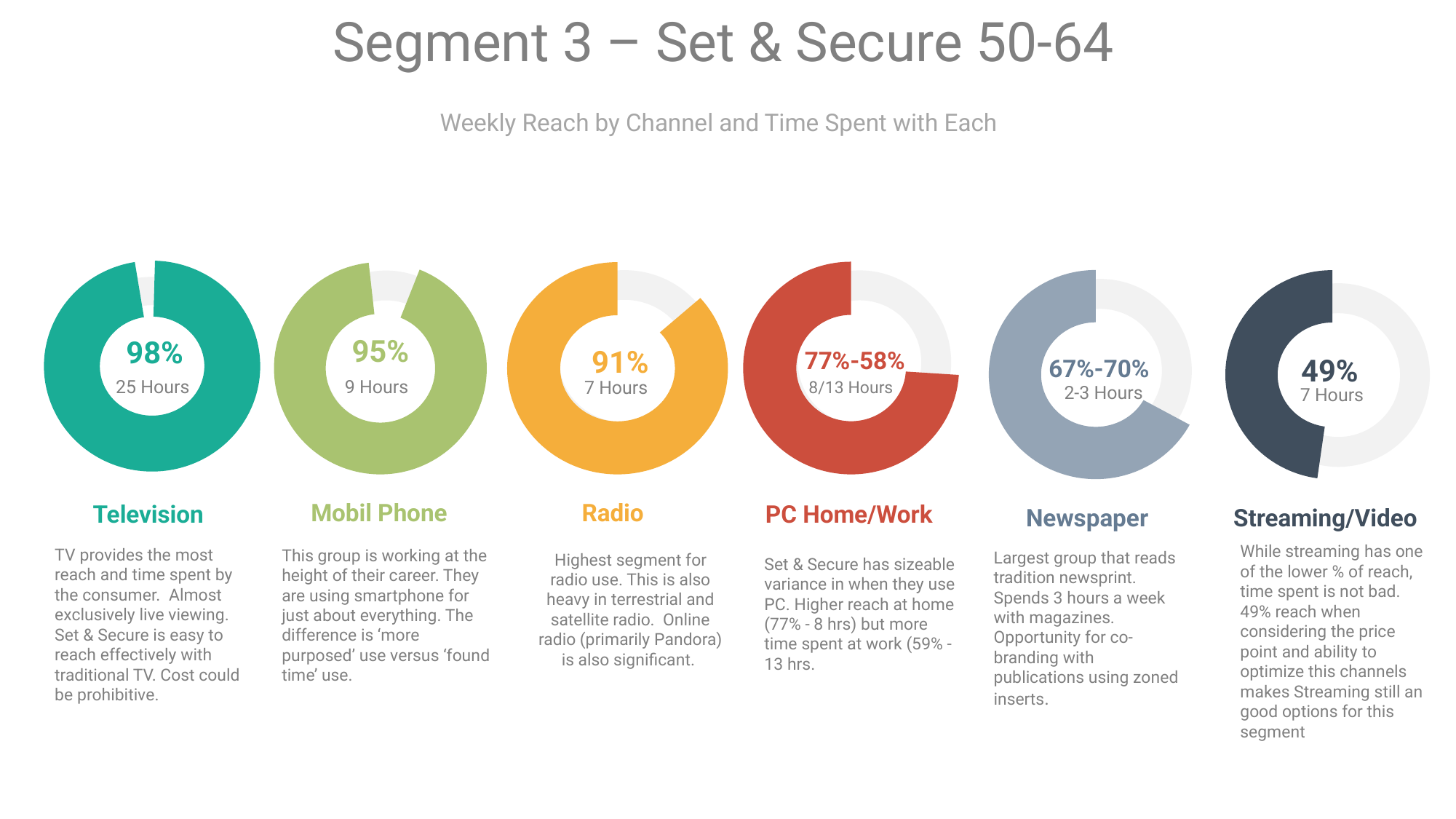

# Segment 3 – Set & Secure 50-64
Weekly Reach by Channel and Time Spent with Each

95%
98%
91%
77%-58%
49%
67%-70%
25 Hours
9 Hours
7 Hours
8/13 Hours
2-3 Hours
7 Hours
Mobil Phone
Radio
Television
PC Home/Work
Newspaper
Streaming/Video
While streaming has one of the lower % of reach, time spent is not bad.  49% reach when considering the price point and ability to optimize this channels makes Streaming still an good options for this segment
TV provides the most reach and time spent by the consumer.  Almost exclusively live viewing. Set & Secure is easy to reach effectively with traditional TV. Cost could be prohibitive.

This group is working at the height of their career. They are using smartphone for just about everything. The difference is ‘more purposed’ use versus ‘found time’ use.

Largest group that reads tradition newsprint. Spends 3 hours a week with magazines.  Opportunity for co-branding with publications using zoned inserts.
Highest segment for radio use. This is also heavy in terrestrial and satellite radio.  Online radio (primarily Pandora) is also significant.

Set & Secure has sizeable variance in when they use PC. Higher reach at home (77% - 8 hrs) but more time spent at work (59% - 13 hrs.